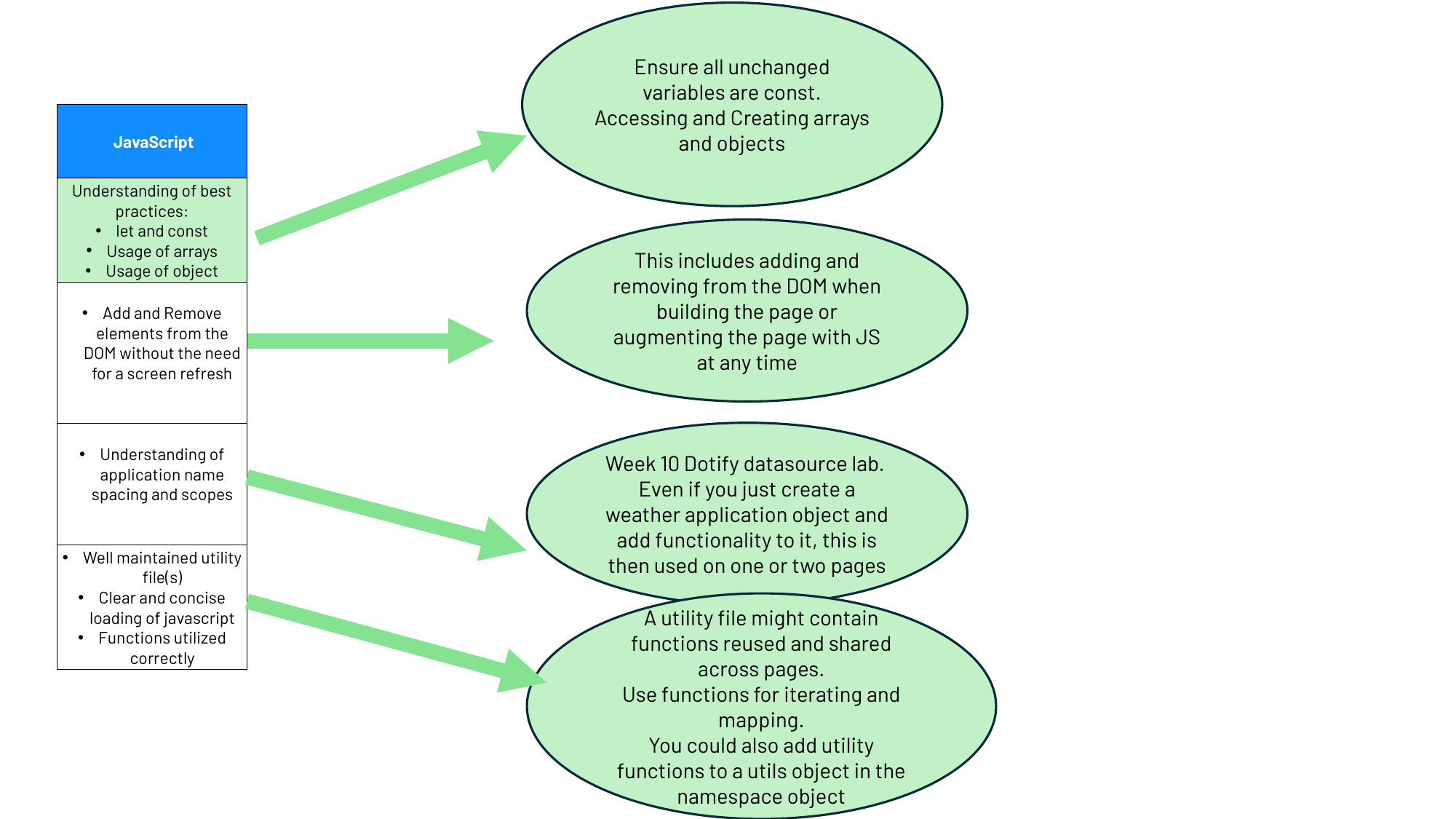

Ensure all unchanged variables are const. Accessing and Creating arrays and objects
| JavaScript |
| --- |
| Understanding of best practices: let and const Usage of arrays Usage of object |
| Add and Remove elements from the DOM without the need for a screen refresh |
| Understanding of application name spacing and scopes |
| Well maintained utility file(s) Clear and concise loading of javascript Functions utilized correctly |
This includes adding and removing from the DOM when building the page or augmenting the page with JS at any time
Week 10 Dotify datasource lab.  Even if you just create a weather application object and add functionality to it, this is then used on one or two pages
A utility file might contain functions reused and shared across pages.
Use functions for iterating and mapping.
You could also add utility functions to a utils object in the namespace object